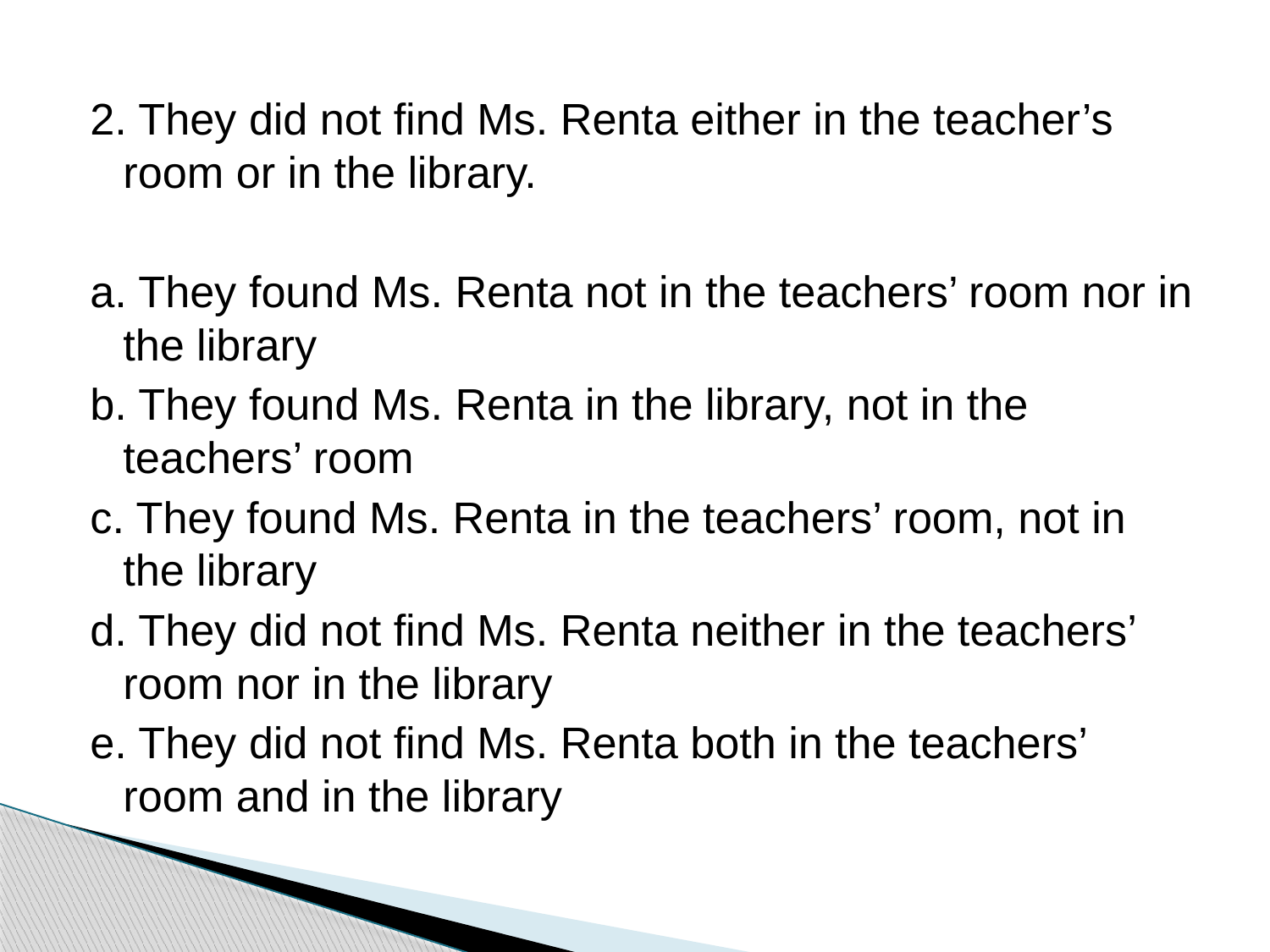

2. They did not find Ms. Renta either in the teacher’s room or in the library.

a. They found Ms. Renta not in the teachers’ room nor in the library
b. They found Ms. Renta in the library, not in the teachers’ room
c. They found Ms. Renta in the teachers’ room, not in the library
d. They did not find Ms. Renta neither in the teachers’ room nor in the library
e. They did not find Ms. Renta both in the teachers’ room and in the library